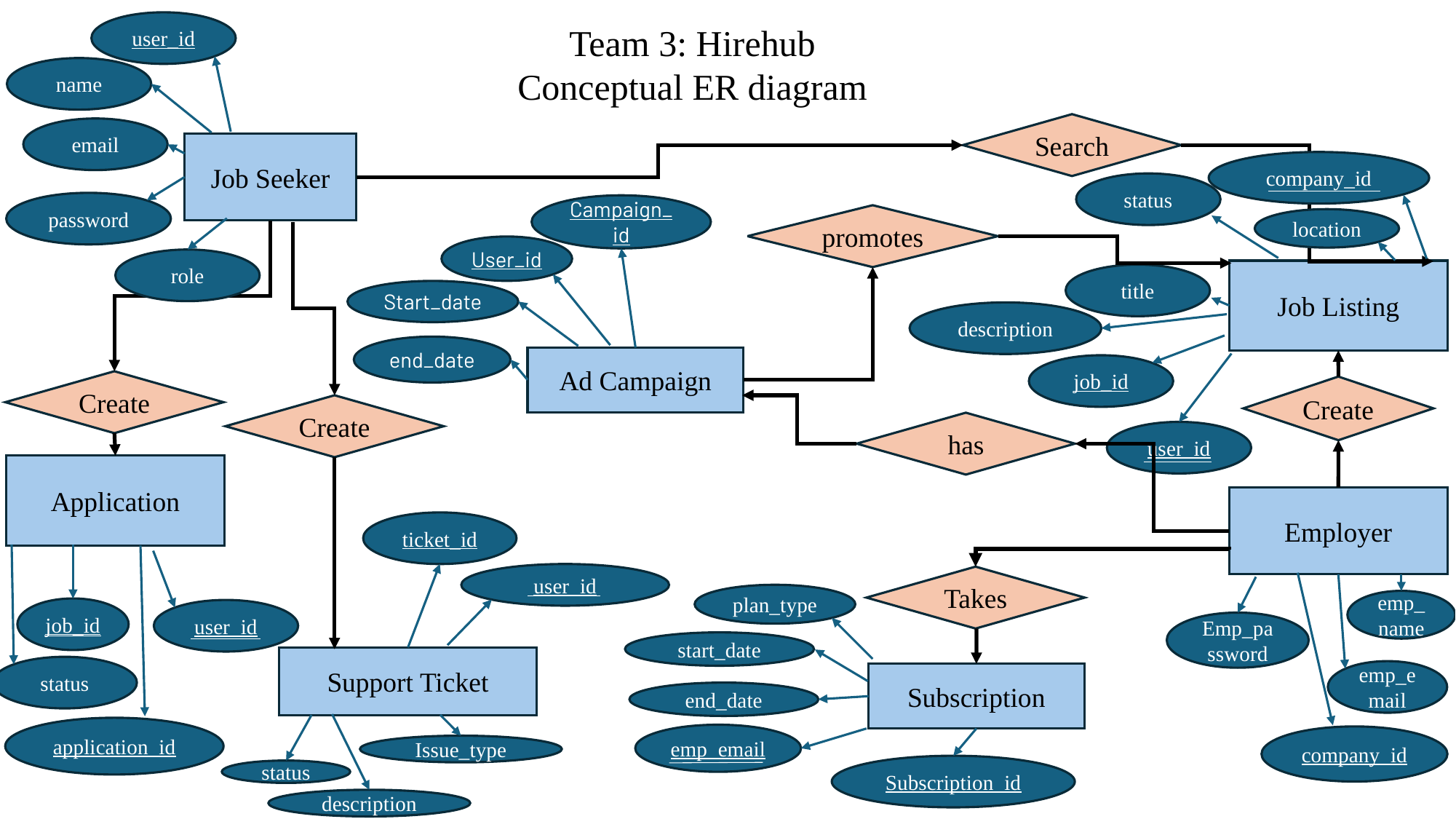

user_id
Team 3: Hirehub
Conceptual ER diagram
name
Search
email
Job Seeker
company_id
status
password
Campaign_id
promotes
location
User_id
role
Job Listing
title
Start_date
description
end_date
Ad Campaign
job_id
Create
Create
Create
has
user_id
Application
Employer
ticket_id
user_id
Takes
plan_type
emp_name
job_id
user_id
Emp_password
start_date
Support Ticket
status
emp_email
Subscription
end_date
application_id
emp_email
company_id
Issue_type
Subscription_id
status
description